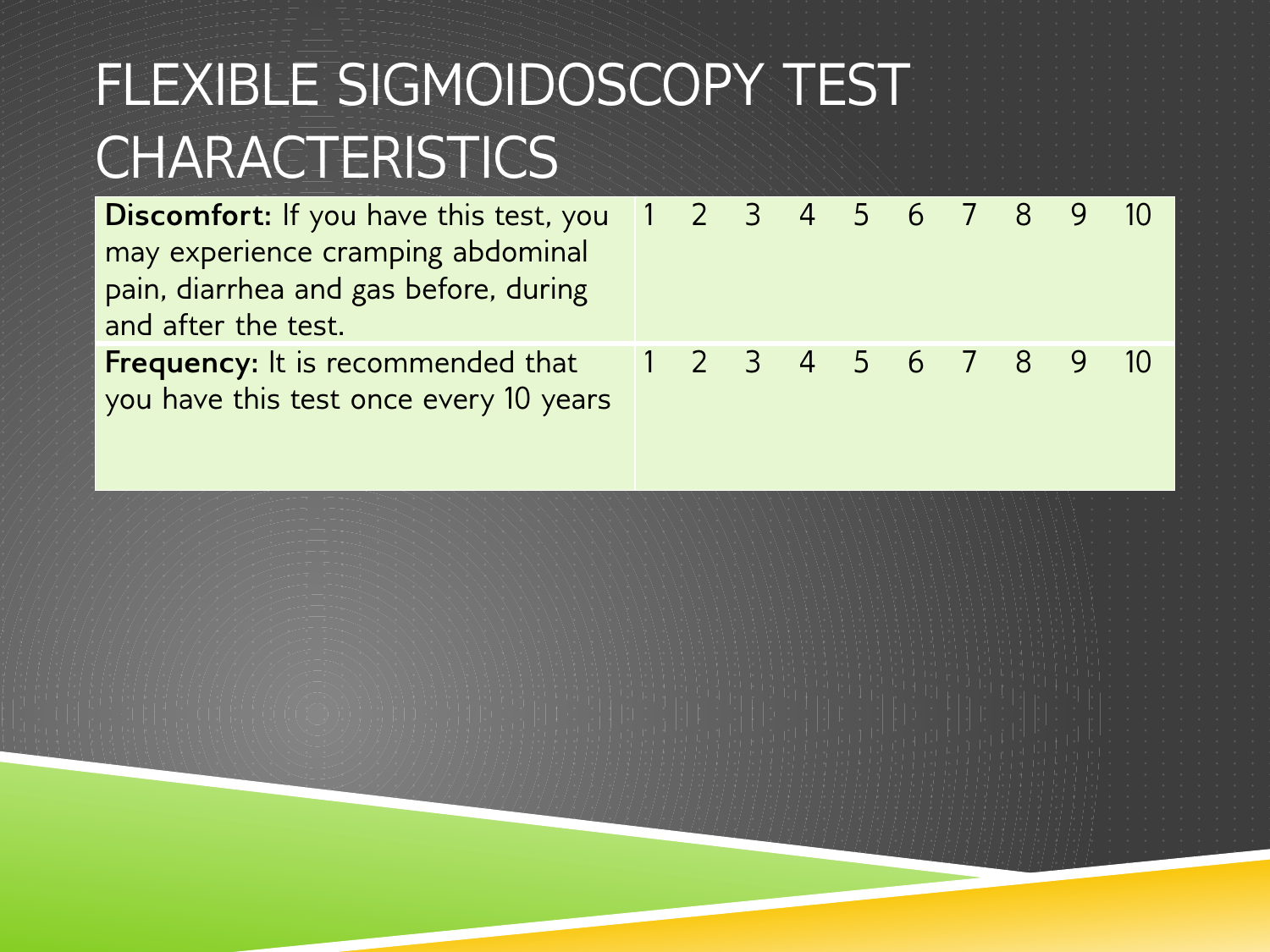

# Flexible Sigmoidoscopy Test Characteristics
| Discomfort: If you have this test, you may experience cramping abdominal pain, diarrhea and gas before, during and after the test. | 1 2 3 4 5 6 7 8 9 10 |
| --- | --- |
| Frequency: It is recommended that you have this test once every 10 years | 1 2 3 4 5 6 7 8 9 10 |